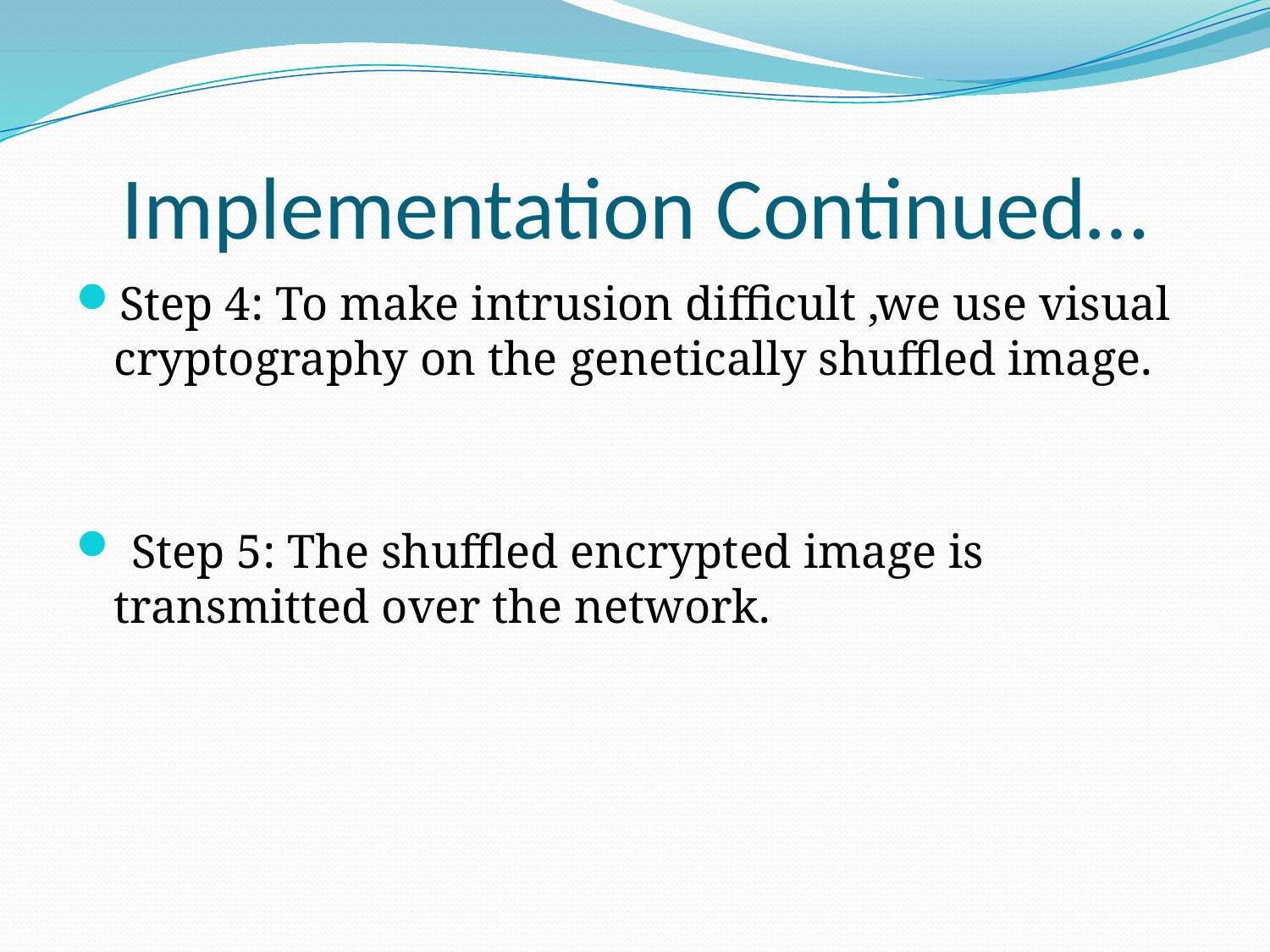

# Implementation Continued…
Step 4: To make intrusion difficult ,we use visual cryptography on the genetically shuffled image.

 Step 5: The shuffled encrypted image is transmitted over the network.